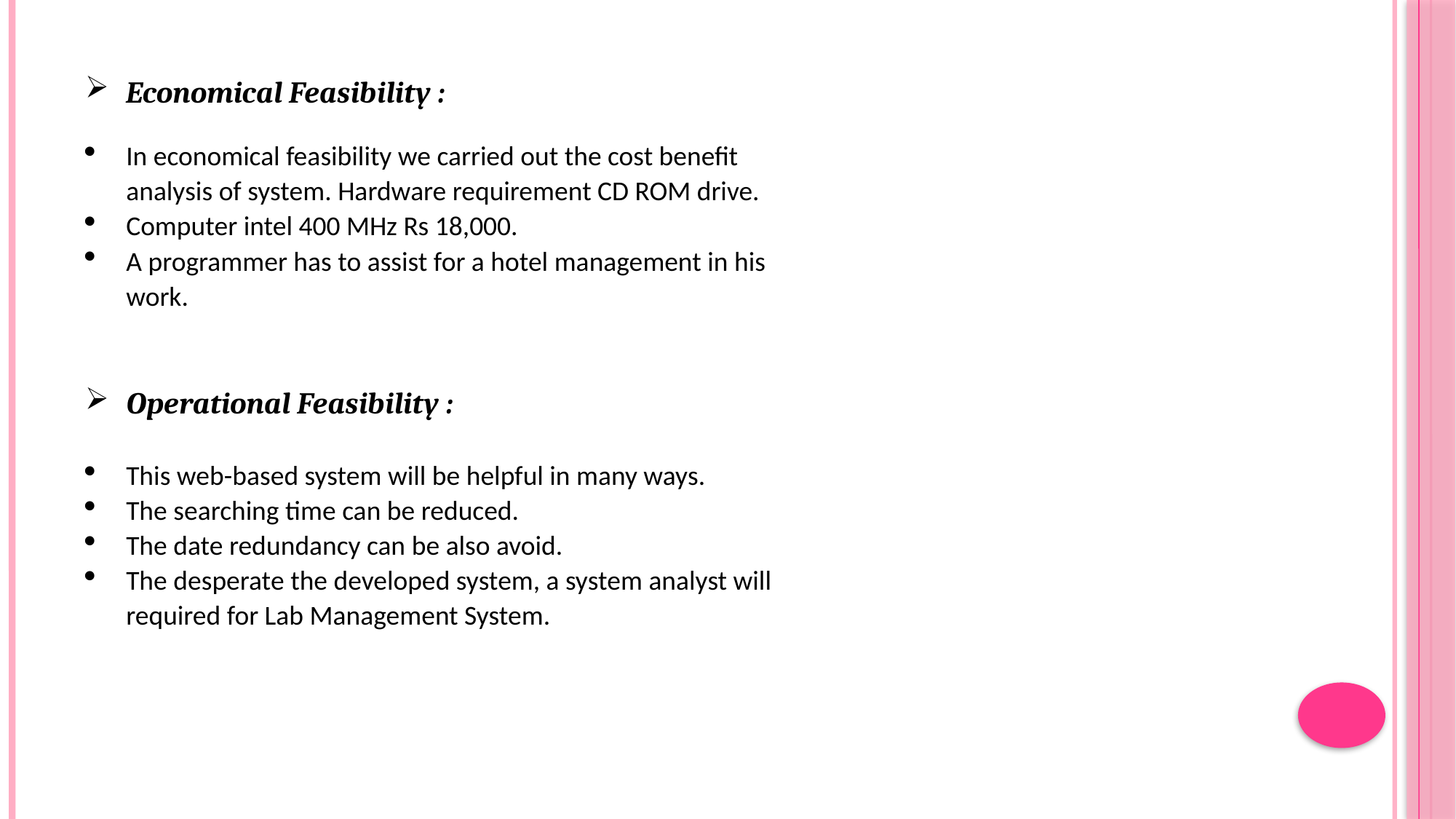

Economical Feasibility :

In economical feasibility we carried out the cost benefit analysis of system. Hardware requirement CD ROM drive.
Computer intel 400 MHz Rs 18,000.
A programmer has to assist for a hotel management in his work.

Operational Feasibility :

This web-based system will be helpful in many ways.
The searching time can be reduced.
The date redundancy can be also avoid.
The desperate the developed system, a system analyst will required for Lab Management System.